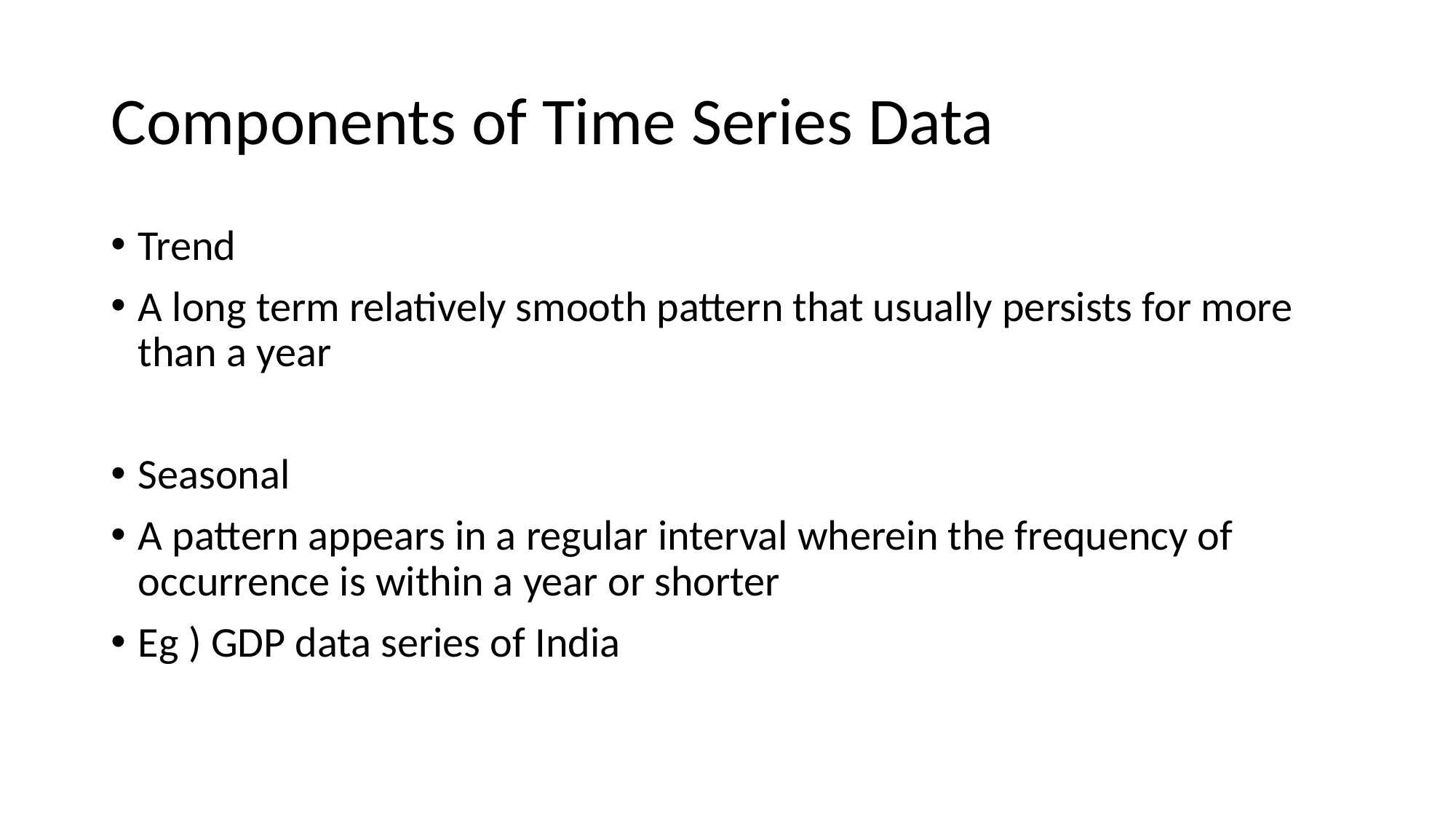

# Components of Time Series Data
Trend
A long term relatively smooth pattern that usually persists for more than a year

Seasonal
A pattern appears in a regular interval wherein the frequency of occurrence is within a year or shorter
Eg ) GDP data series of India